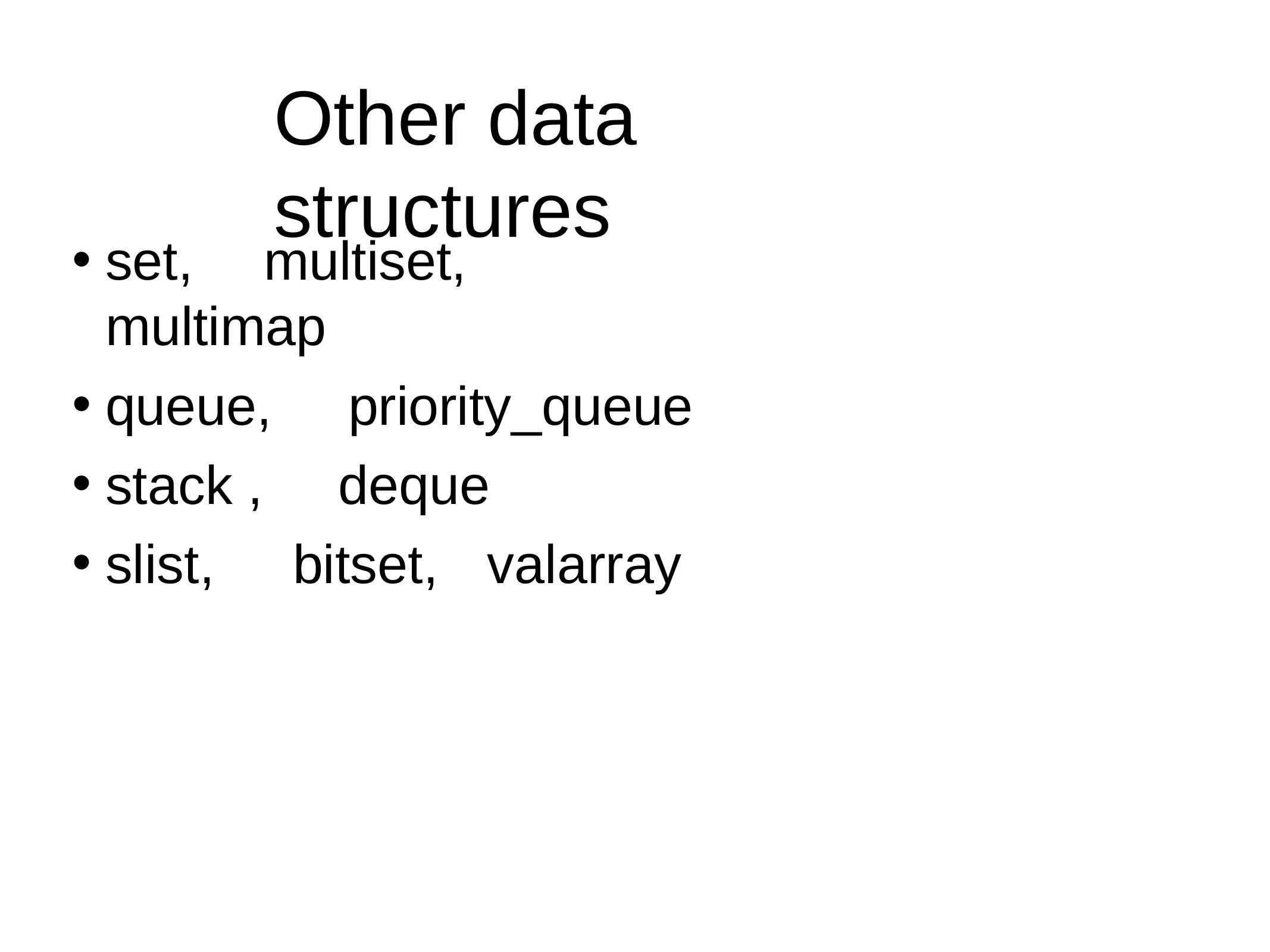

# Other data	structures
set,	multiset,	multimap
queue,	priority_queue
stack ,	deque
slist,	bitset,	valarray